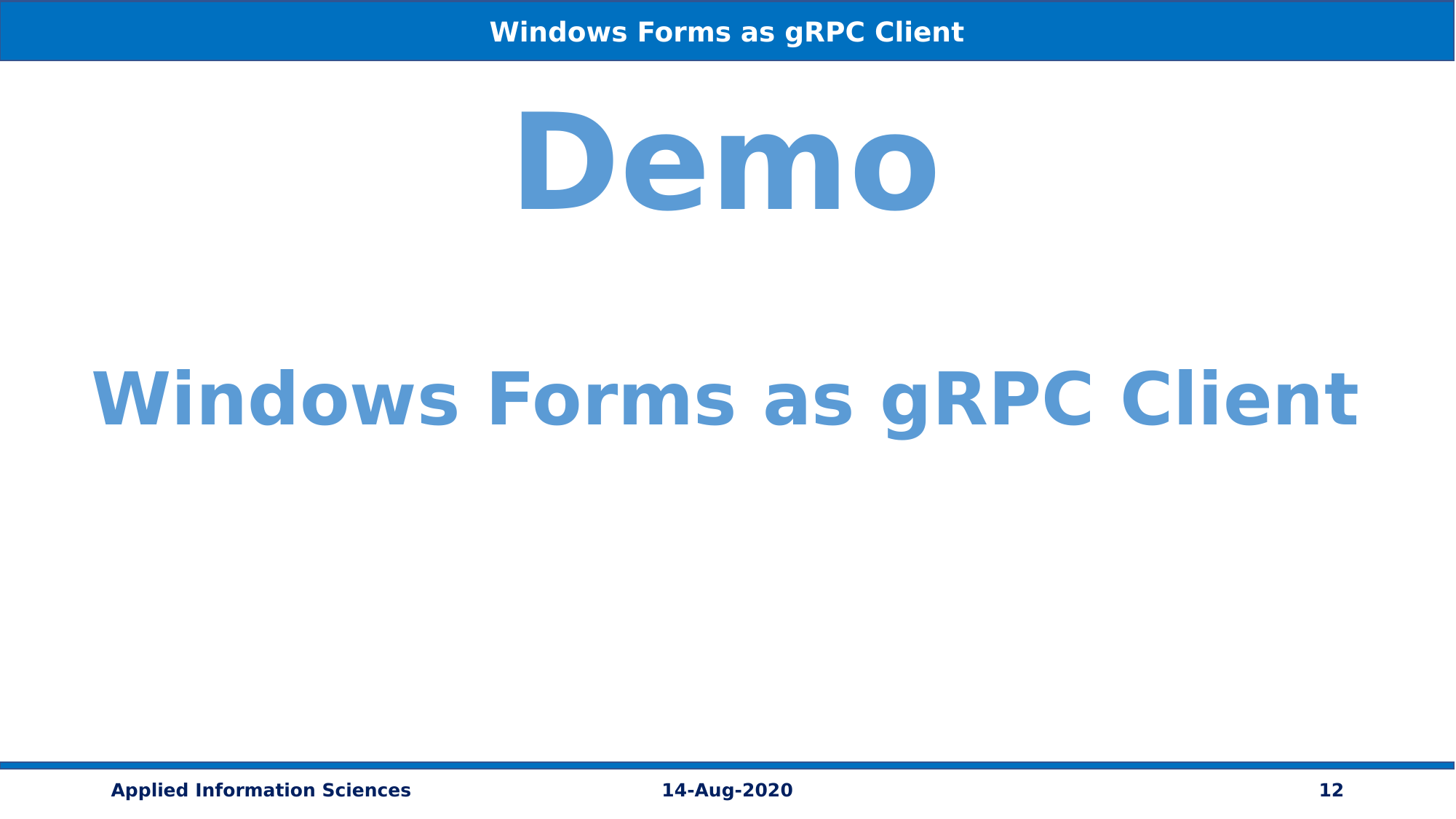

Windows Forms as gRPC Client
Demo

Windows Forms as gRPC Client

14-Aug-2020
12
Applied Information Sciences